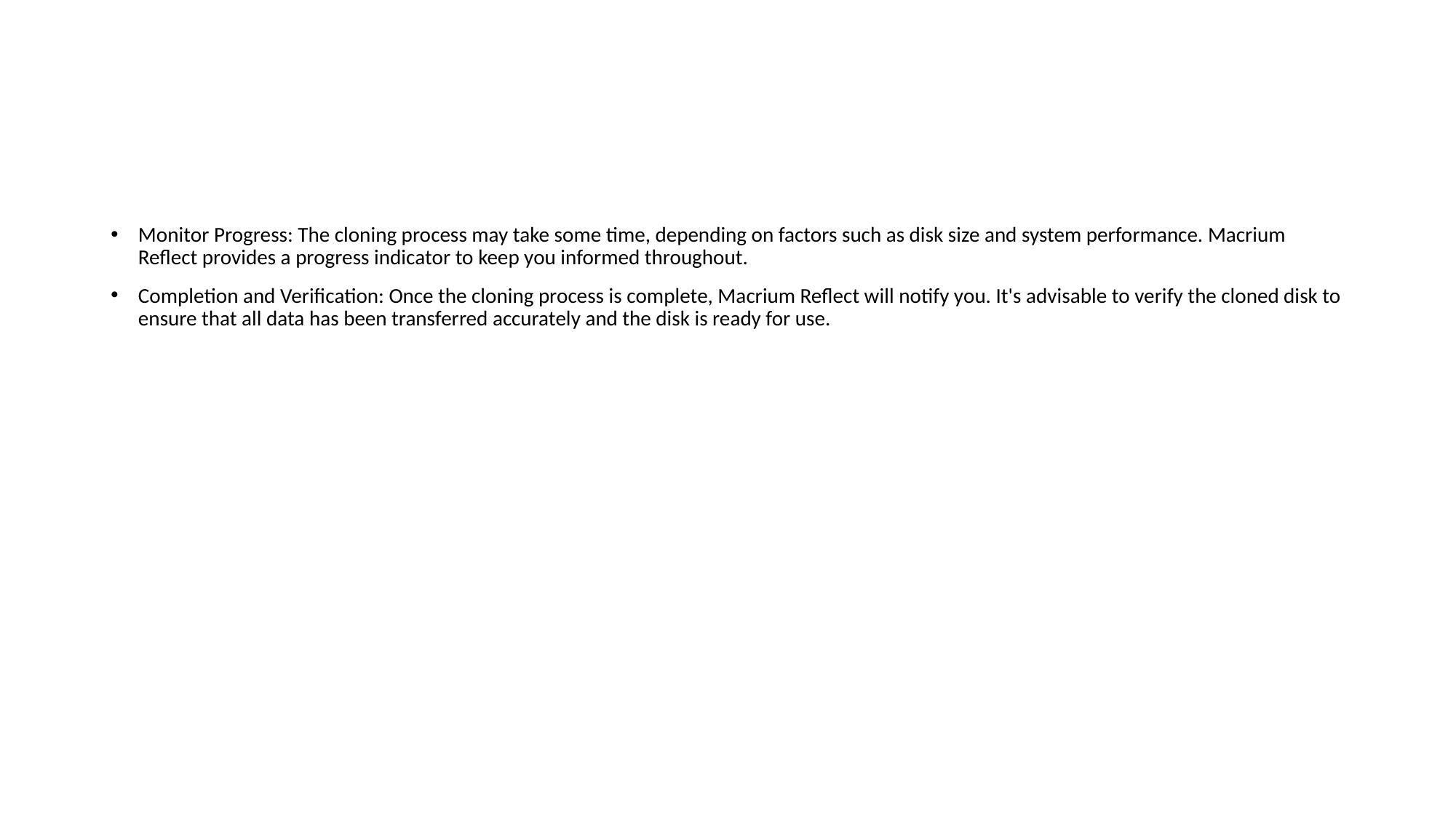

#
Monitor Progress: The cloning process may take some time, depending on factors such as disk size and system performance. Macrium Reflect provides a progress indicator to keep you informed throughout.
Completion and Verification: Once the cloning process is complete, Macrium Reflect will notify you. It's advisable to verify the cloned disk to ensure that all data has been transferred accurately and the disk is ready for use.